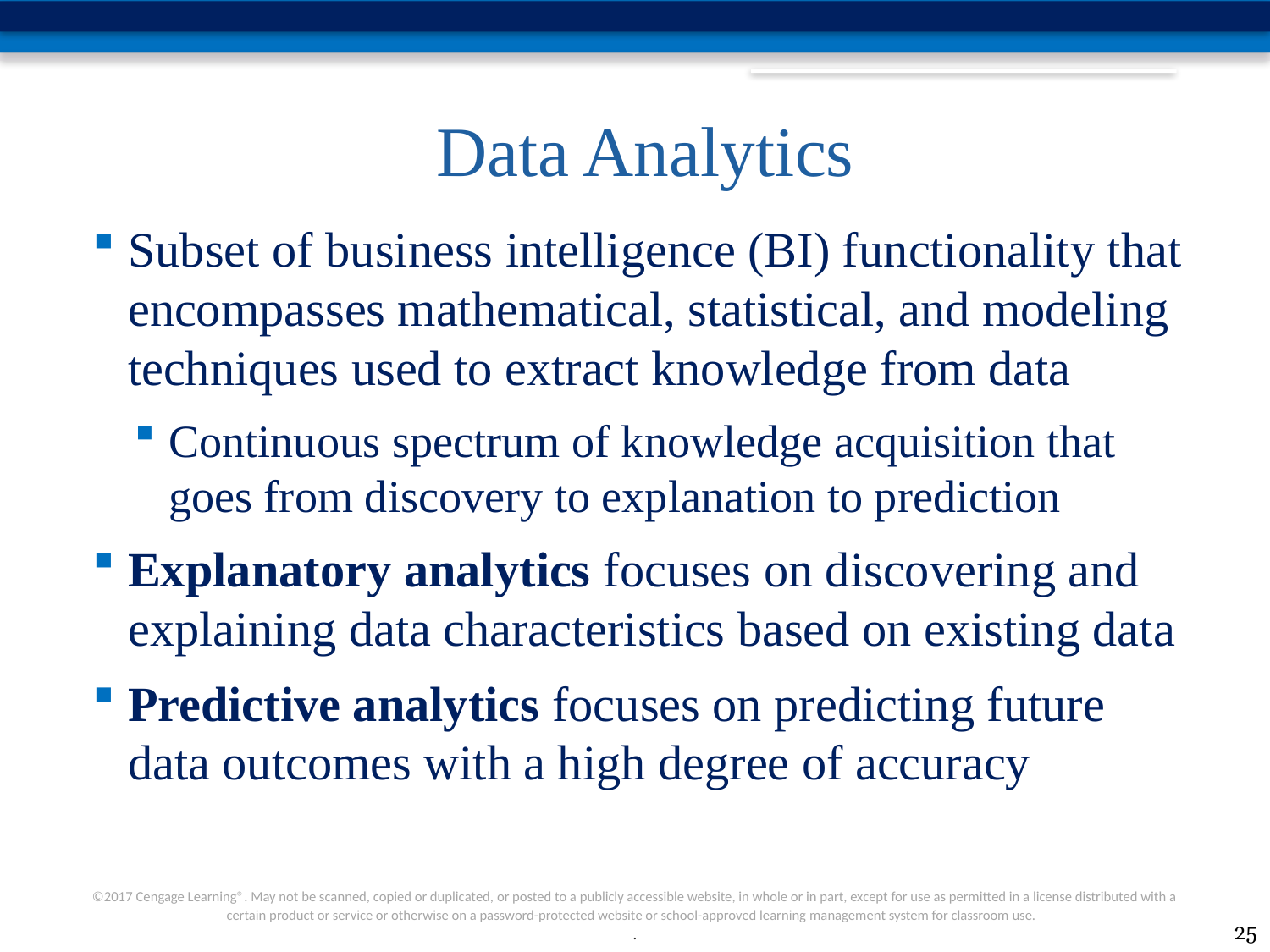

# Data Analytics
Subset of business intelligence (BI) functionality that encompasses mathematical, statistical, and modeling techniques used to extract knowledge from data
Continuous spectrum of knowledge acquisition that goes from discovery to explanation to prediction
Explanatory analytics focuses on discovering and explaining data characteristics based on existing data
Predictive analytics focuses on predicting future data outcomes with a high degree of accuracy
25